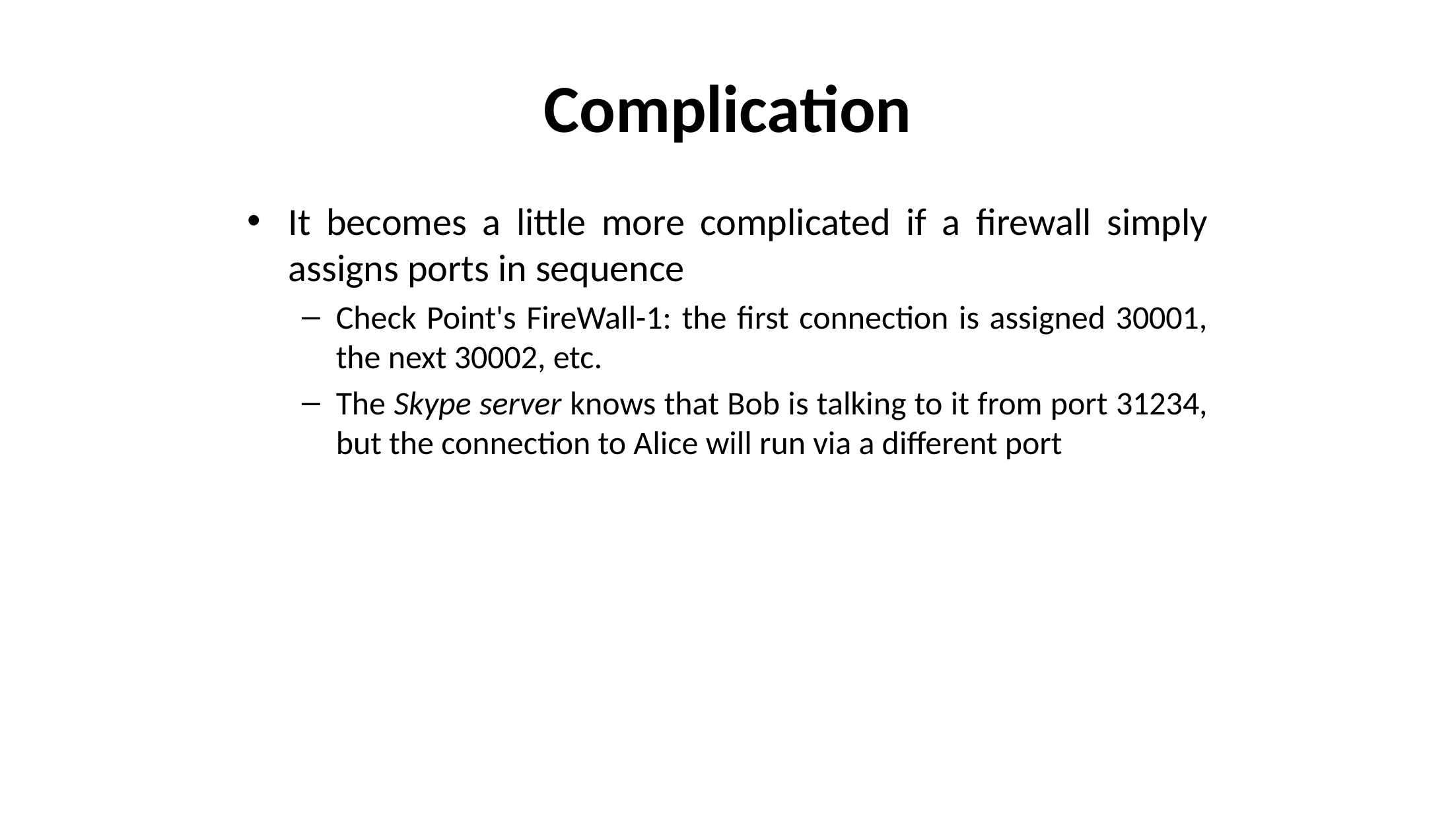

# Complication
It becomes a little more complicated if a firewall simply assigns ports in sequence
Check Point's FireWall-1: the first connection is assigned 30001, the next 30002, etc.
The Skype server knows that Bob is talking to it from port 31234, but the connection to Alice will run via a different port